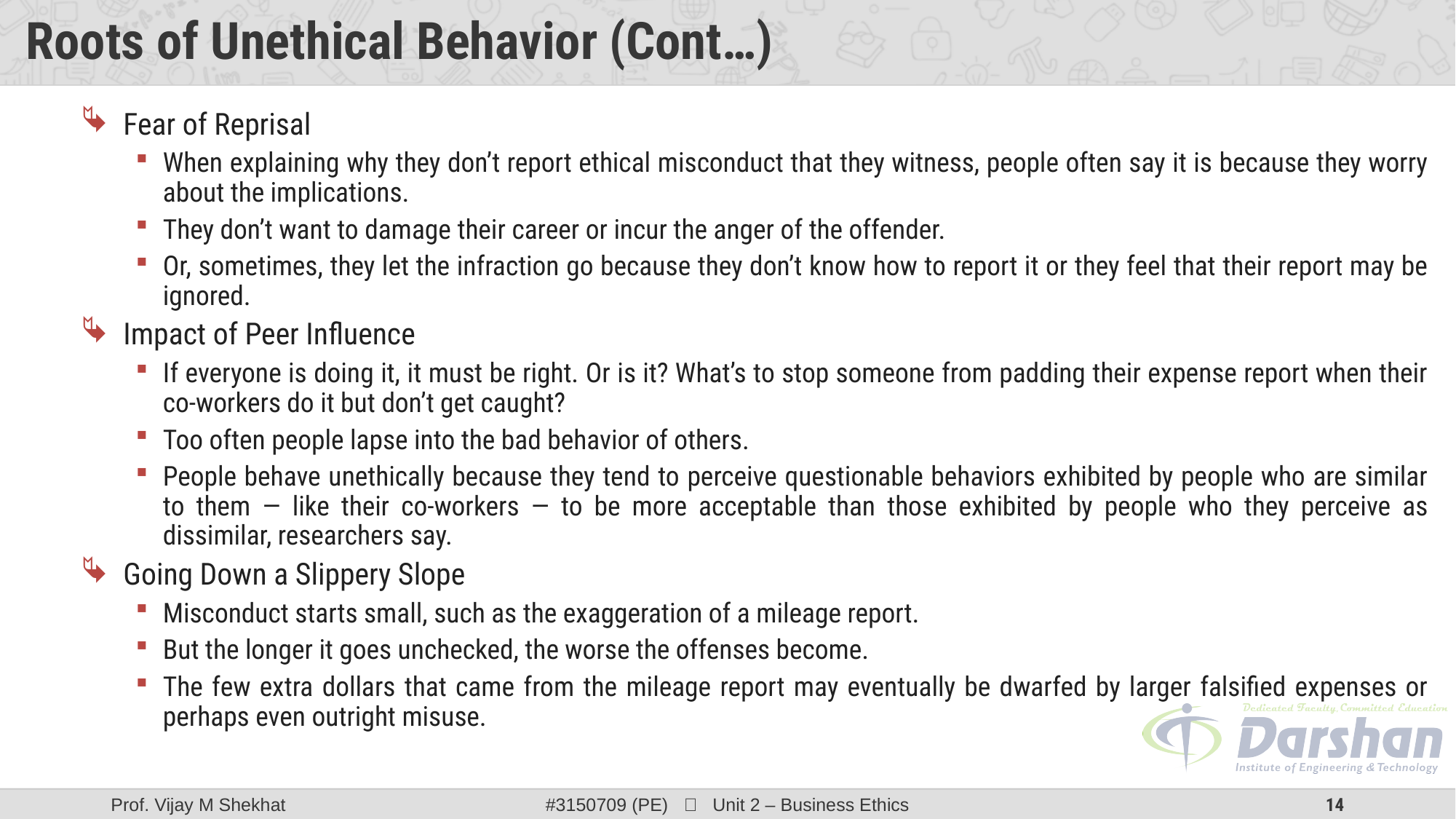

# Roots of Unethical Behavior (Cont…)
Fear of Reprisal
When explaining why they don’t report ethical misconduct that they witness, people often say it is because they worry about the implications.
They don’t want to damage their career or incur the anger of the offender.
Or, sometimes, they let the infraction go because they don’t know how to report it or they feel that their report may be ignored.
Impact of Peer Influence
If everyone is doing it, it must be right. Or is it? What’s to stop someone from padding their expense report when their co-workers do it but don’t get caught?
Too often people lapse into the bad behavior of others.
People behave unethically because they tend to perceive questionable behaviors exhibited by people who are similar to them — like their co-workers — to be more acceptable than those exhibited by people who they perceive as dissimilar, researchers say.
Going Down a Slippery Slope
Misconduct starts small, such as the exaggeration of a mileage report.
But the longer it goes unchecked, the worse the offenses become.
The few extra dollars that came from the mileage report may eventually be dwarfed by larger falsified expenses or perhaps even outright misuse.